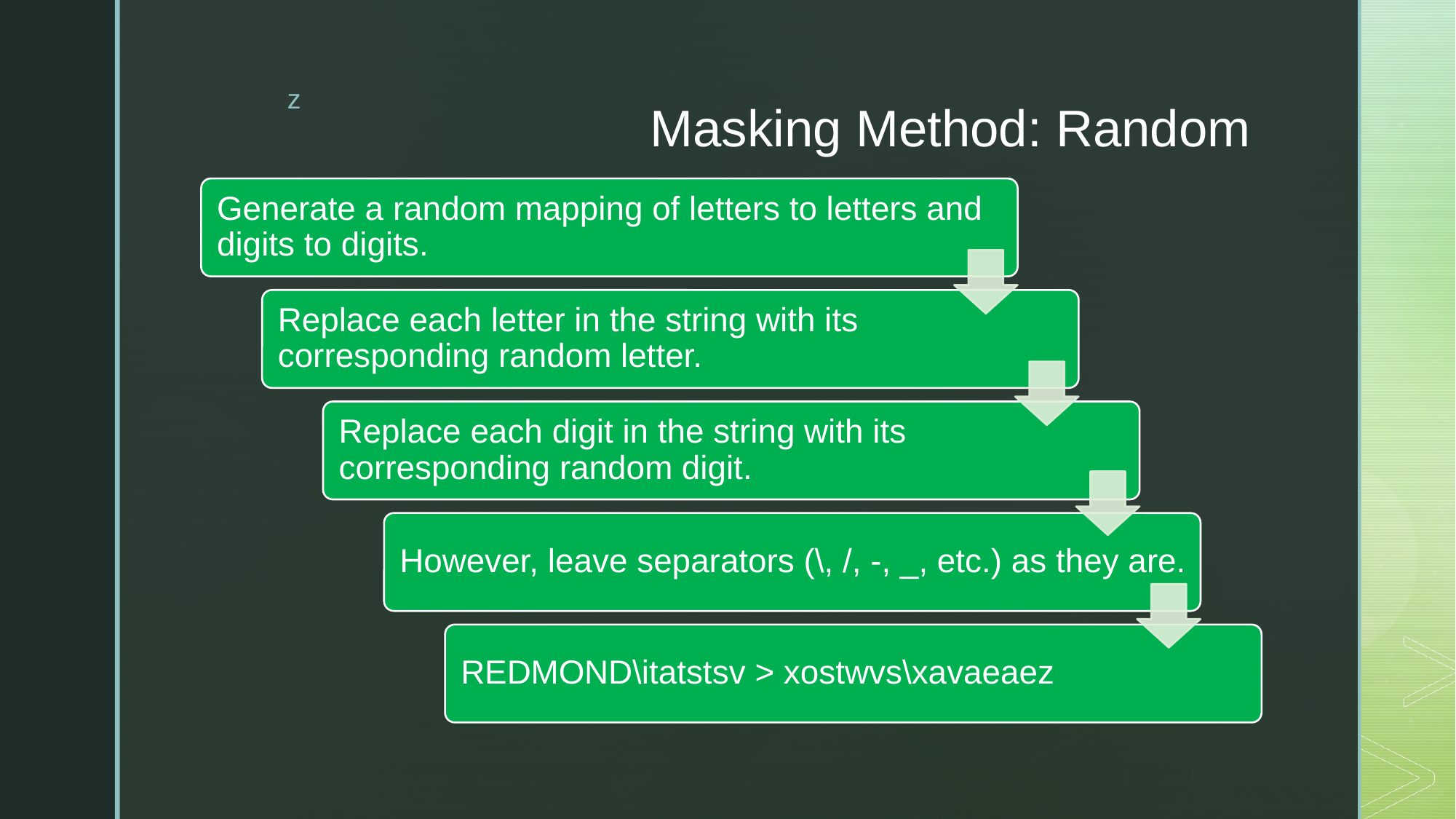

# Masking Method: Random
Generate a random mapping of letters to letters and digits to digits.
Replace each letter in the string with its corresponding random letter.
Replace each digit in the string with its corresponding random digit.
However, leave separators (\, /, -, _, etc.) as they are.
REDMOND\itatstsv > xostwvs\xavaeaez